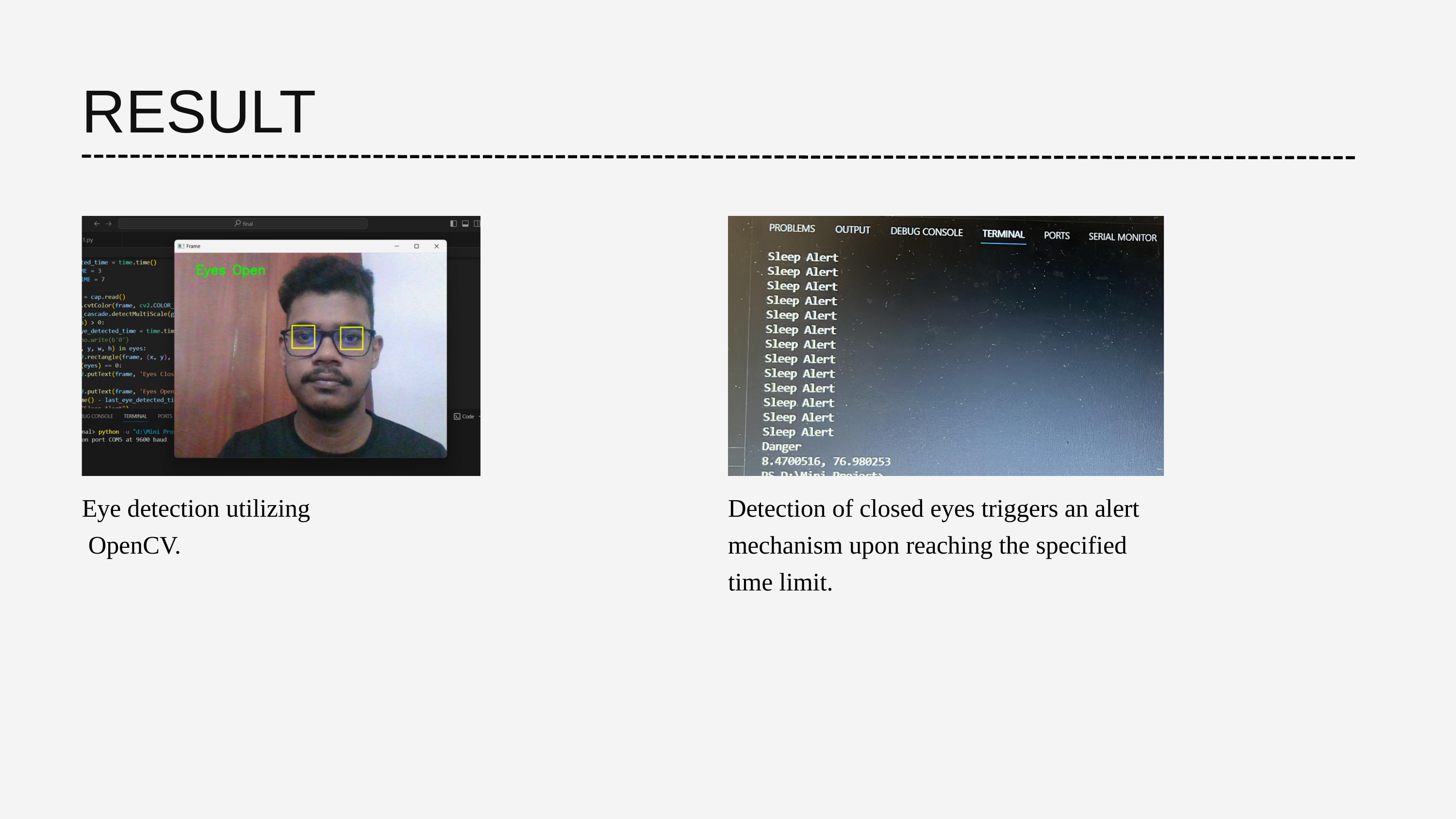

RESULT

Eye detection utilizing
 OpenCV.

Detection of closed eyes triggers an alert mechanism upon reaching the specified time limit.